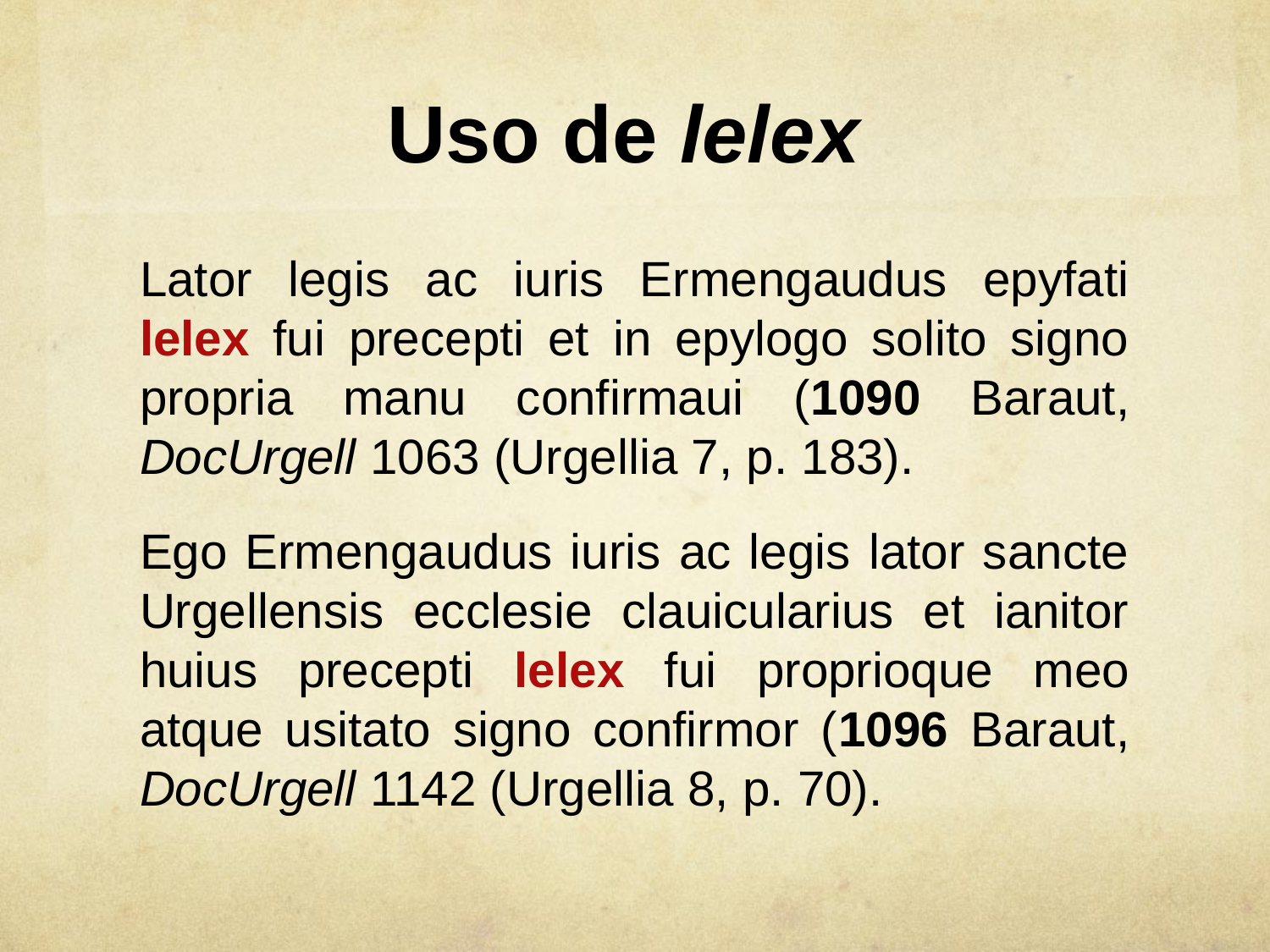

# Uso de lelex
Lator legis ac iuris Ermengaudus epyfati lelex fui precepti et in epylogo solito signo propria manu confirmaui (1090 Baraut, DocUrgell 1063 (Urgellia 7, p. 183).
Ego Ermengaudus iuris ac legis lator sancte Urgellensis ecclesie clauicularius et ianitor huius precepti lelex fui proprioque meo atque usitato signo confirmor (1096 Baraut, DocUrgell 1142 (Urgellia 8, p. 70).